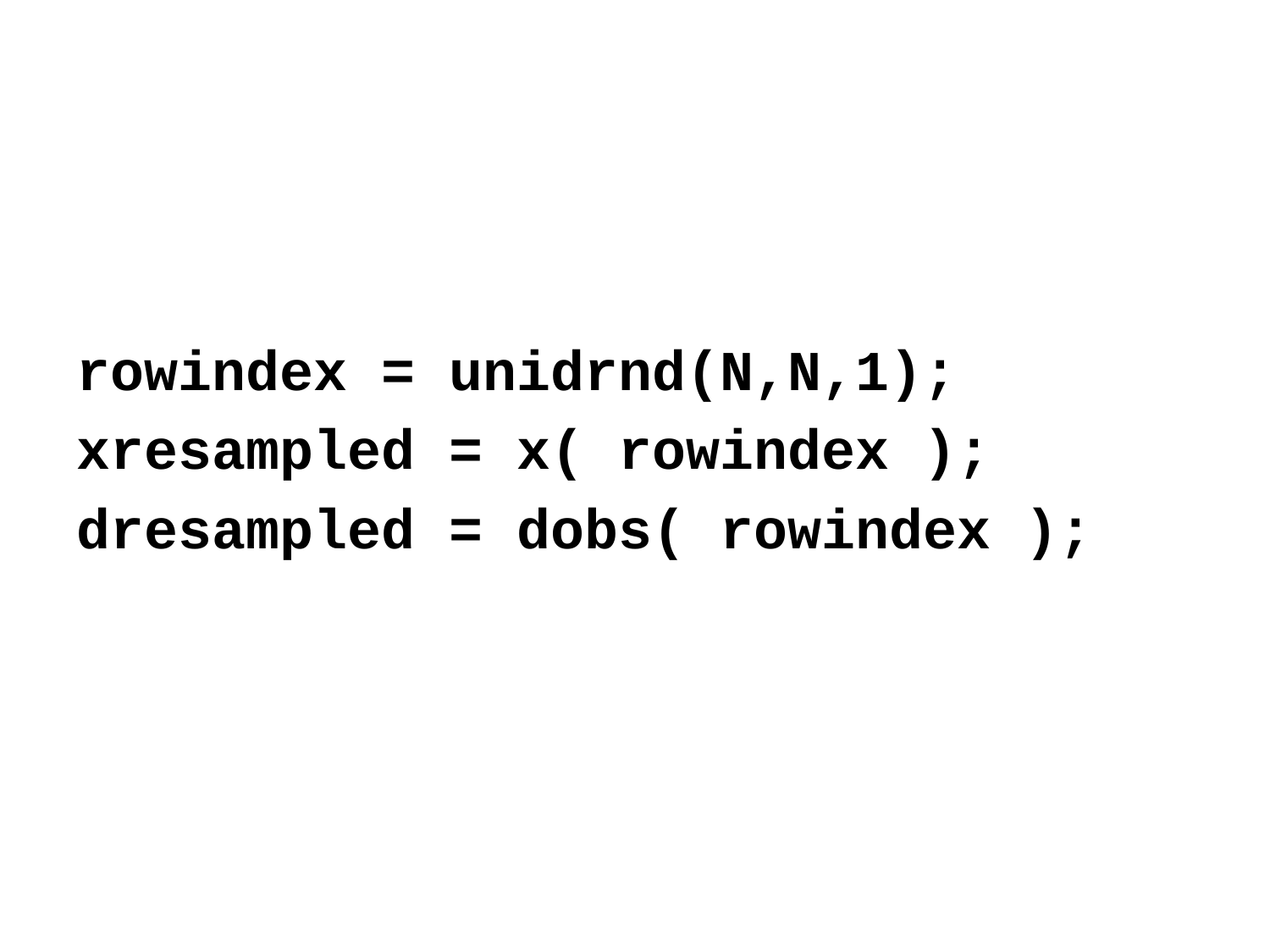

rowindex = unidrnd(N,N,1);
xresampled = x( rowindex );
dresampled = dobs( rowindex );